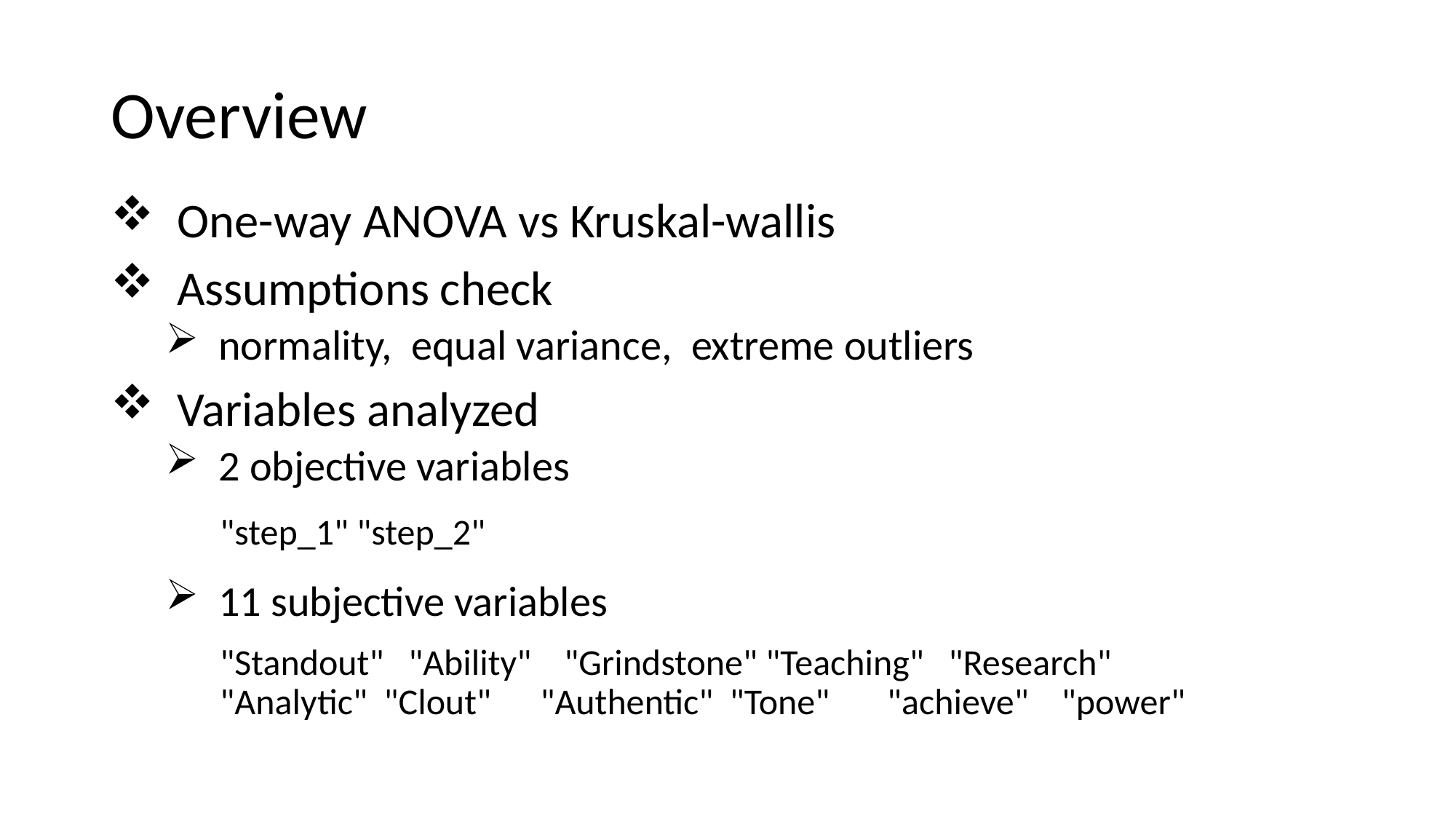

# Overview
  One-way ANOVA vs Kruskal-wallis
  Assumptions check
  normality,  equal variance,  extreme outliers
  Variables analyzed
  2 objective variables
	"step_1" "step_2"
  11 subjective variables
"Standout"   "Ability"    "Grindstone" "Teaching"   "Research"   "Analytic"  "Clout"      "Authentic"  "Tone"       "achieve"    "power"